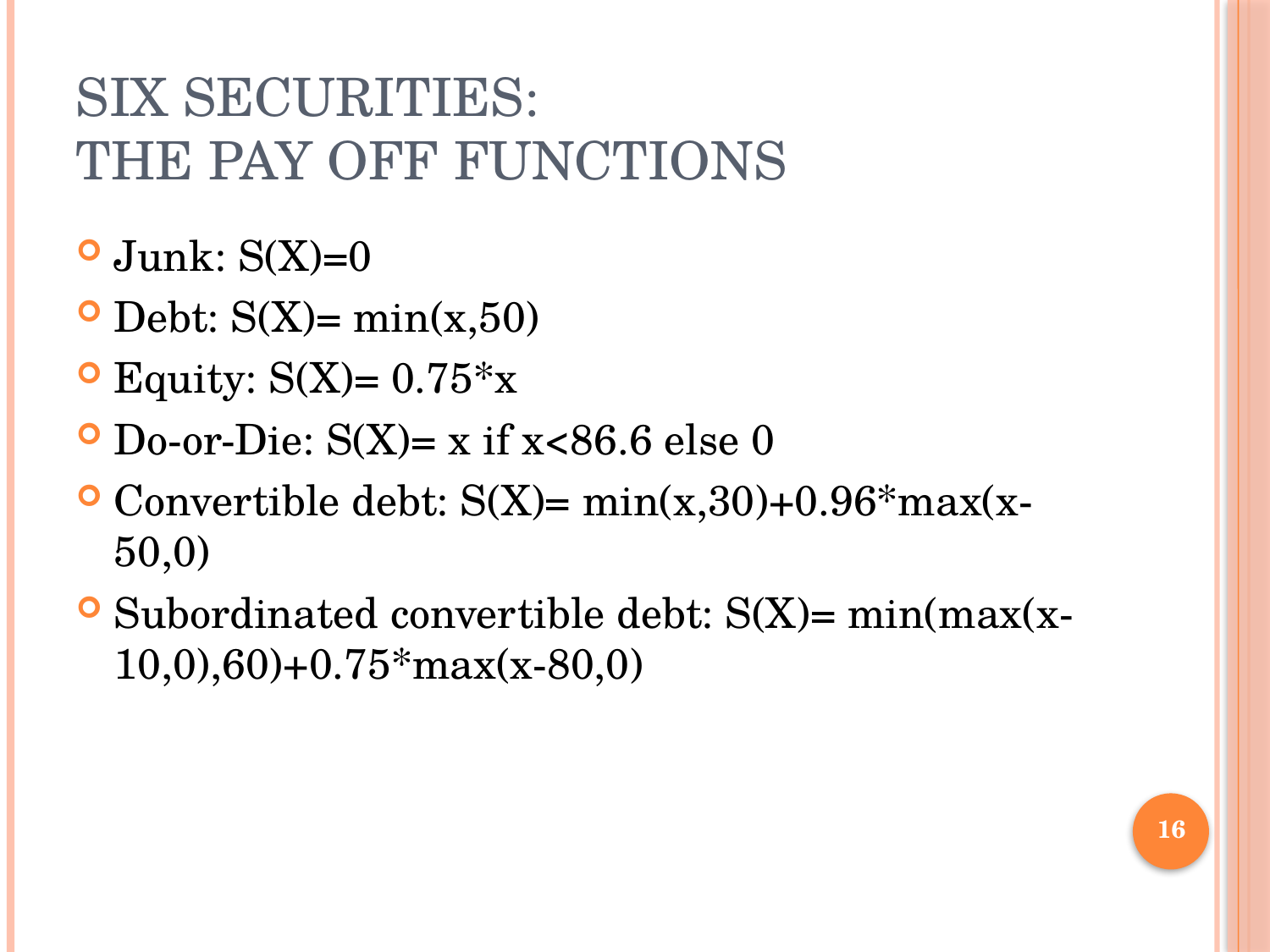

# Six securities: the pay off functions
Junk: S(X)=0
Debt: S(X)= min(x,50)
Equity: S(X)= 0.75*x
Do-or-Die: S(X)= x if x<86.6 else 0
Convertible debt: S(X)= min(x,30)+0.96*max(x-50,0)
Subordinated convertible debt: S(X)= min(max(x-10,0),60)+0.75*max(x-80,0)
16